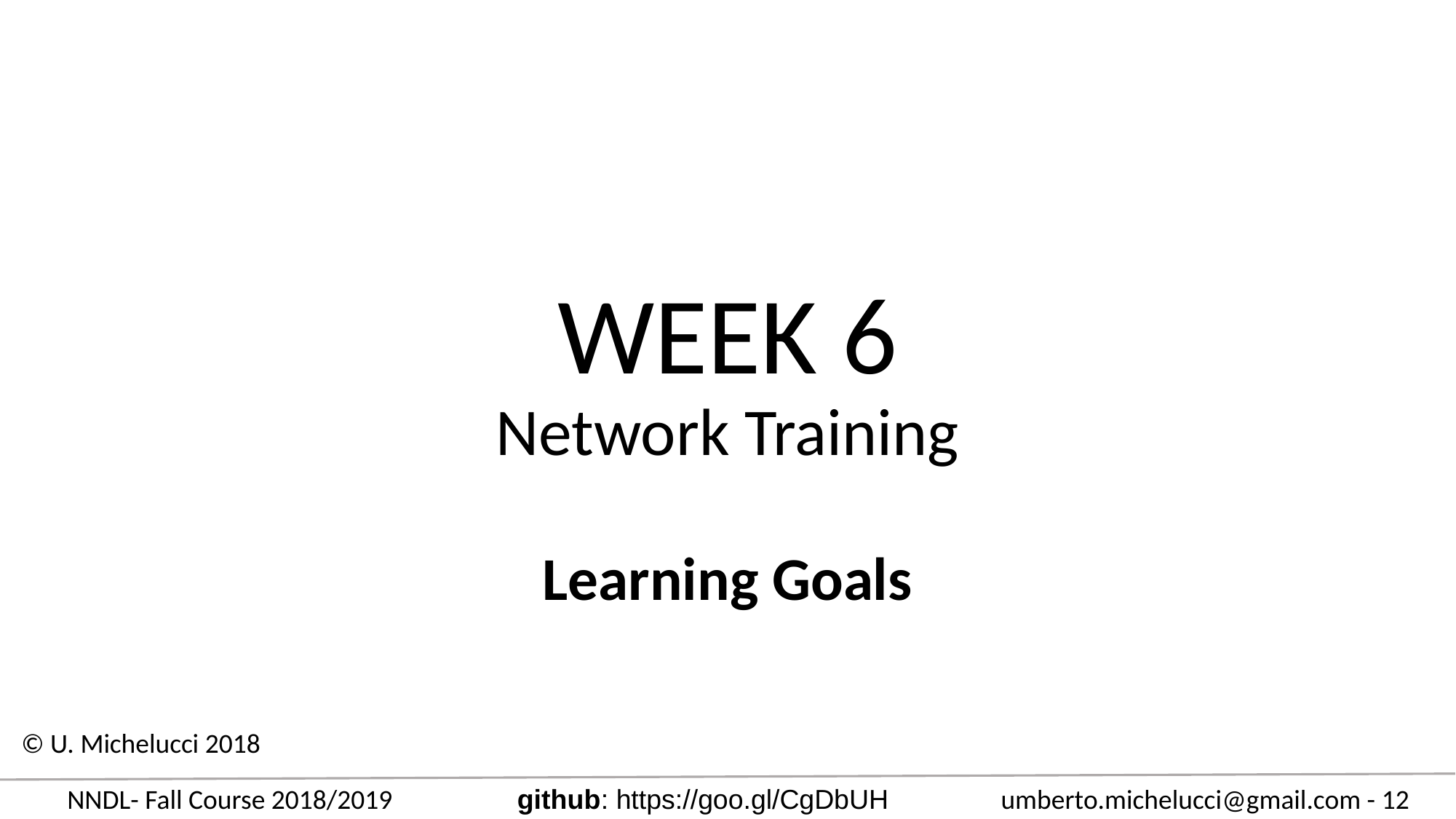

# WEEK 6 Network Training
Learning Goals
© U. Michelucci 2018